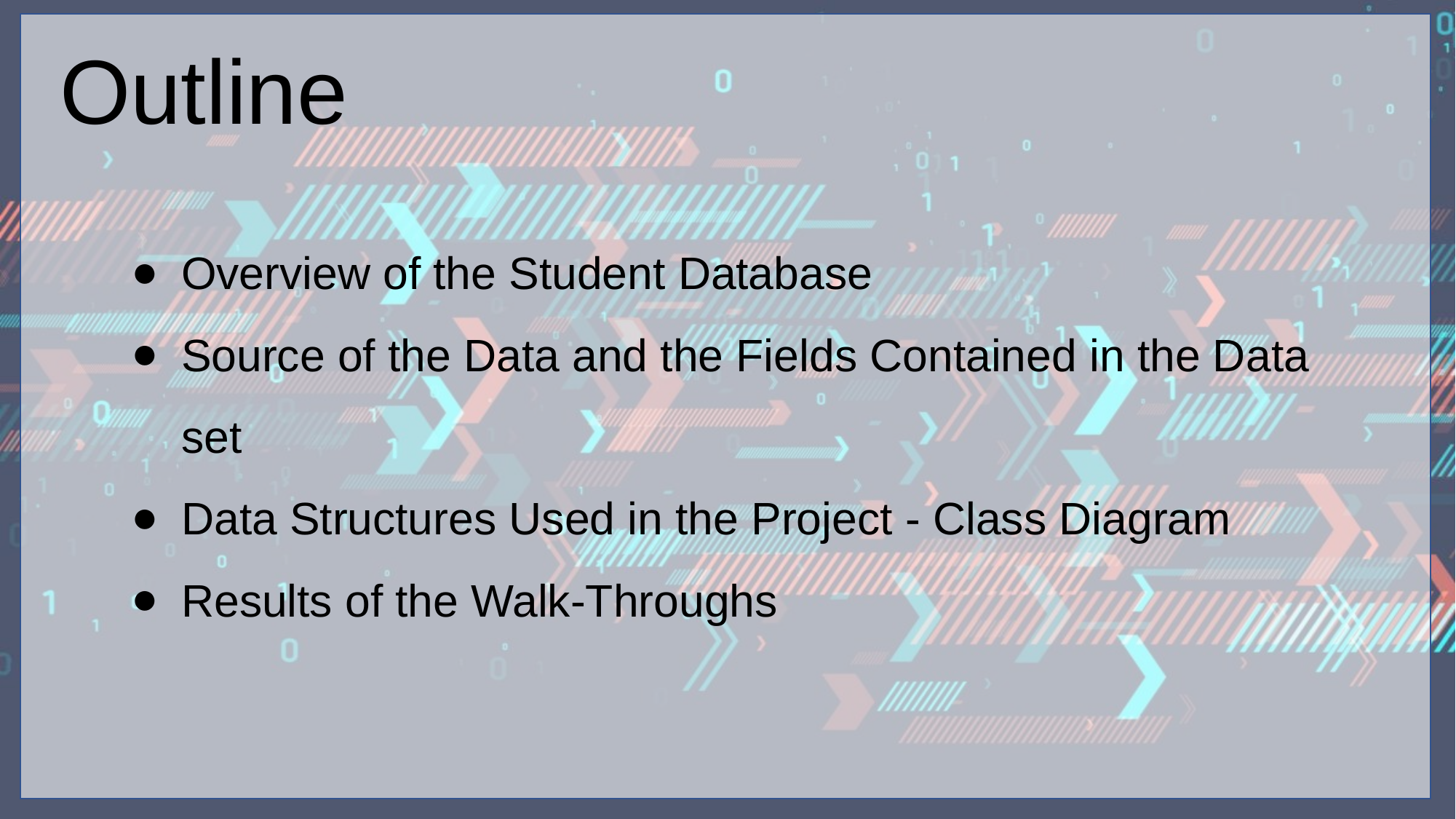

Outline
Overview of the Student Database
Source of the Data and the Fields Contained in the Data set
Data Structures Used in the Project - Class Diagram
Results of the Walk-Throughs